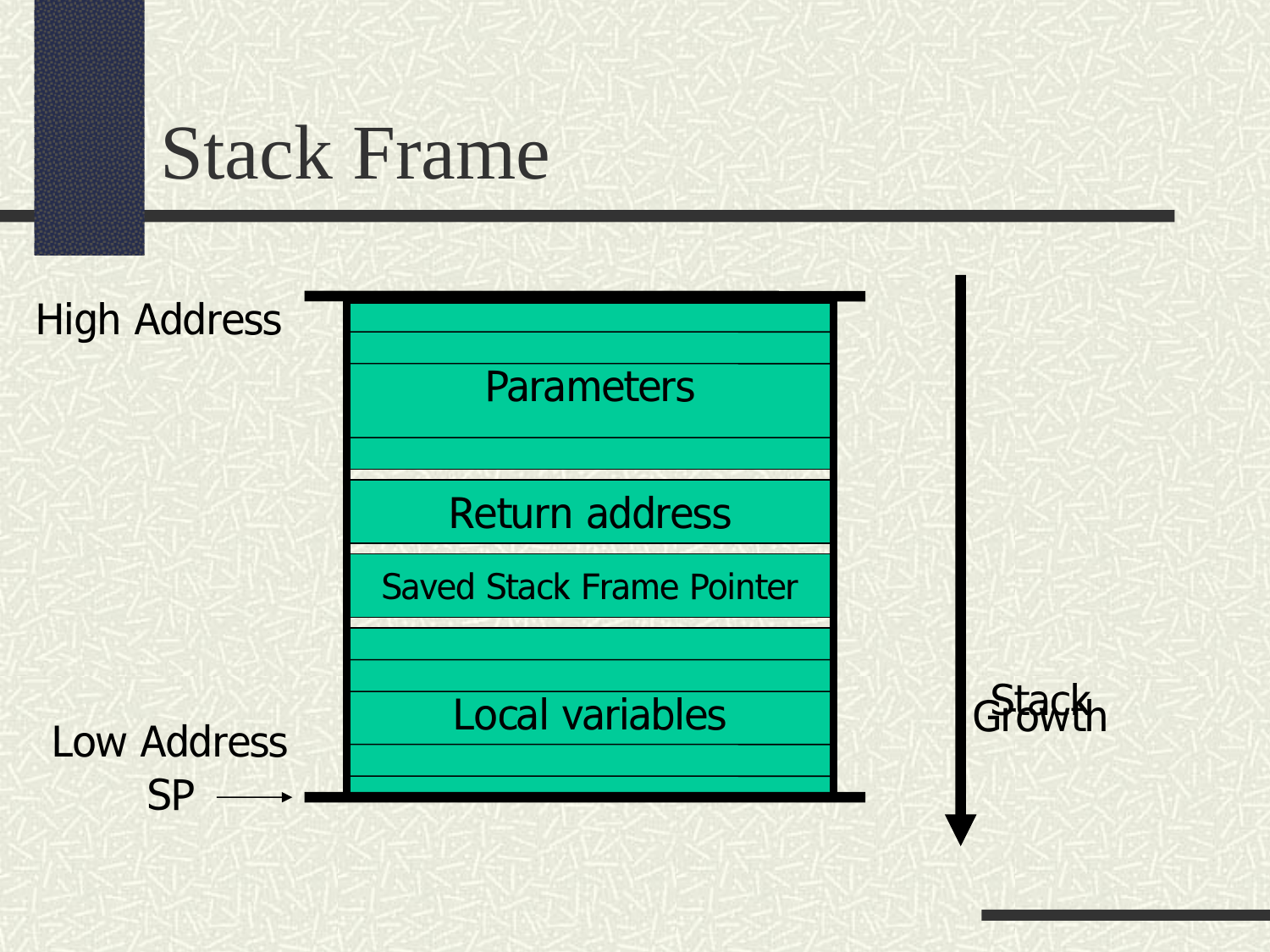

Stack Frame

High Address

Parameters

Return address
Saved Stack Frame Pointer
Local variables

Stack
Growth

Low Address

SP